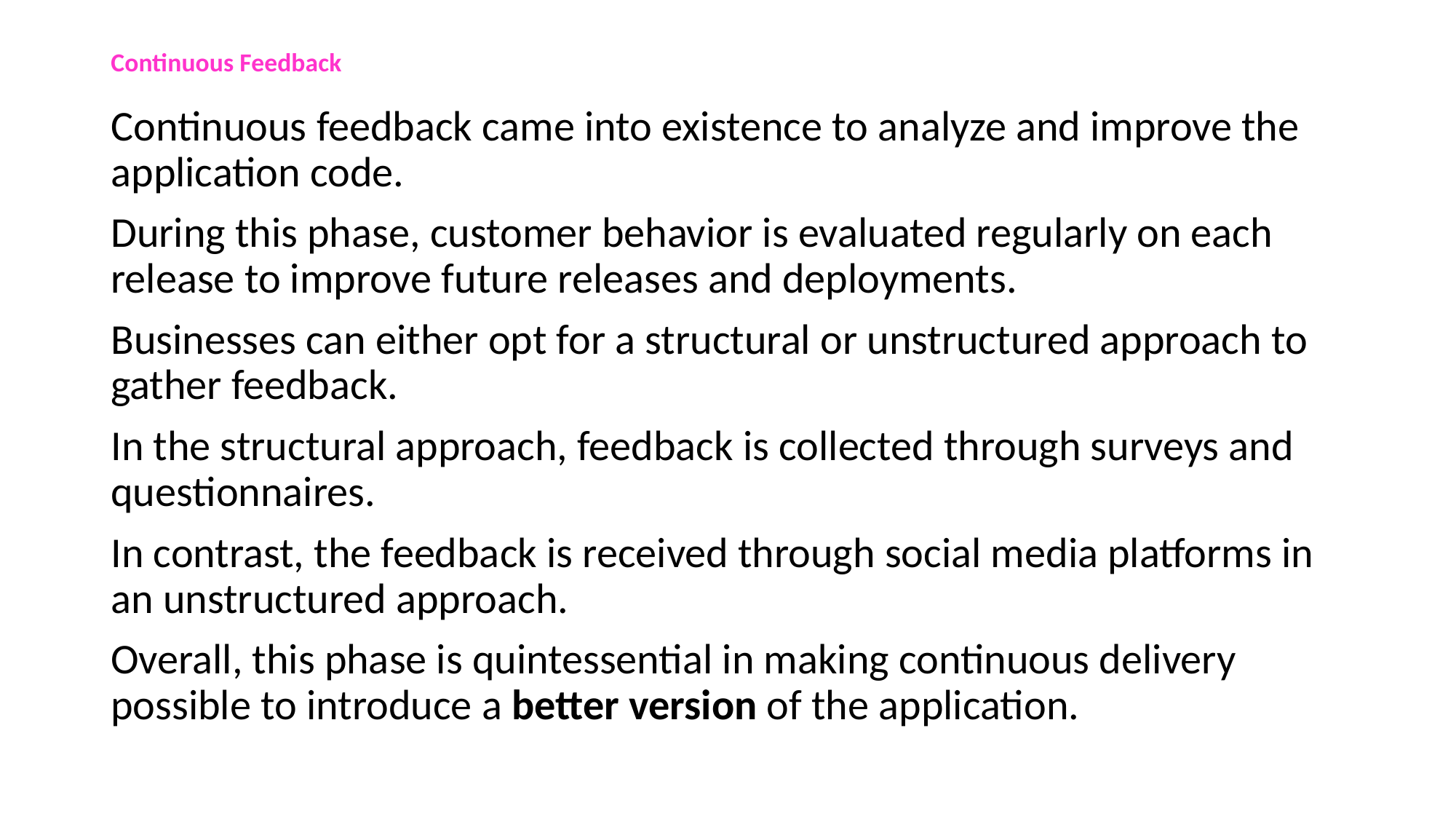

# Continuous Feedback
Continuous feedback came into existence to analyze and improve the application code.
During this phase, customer behavior is evaluated regularly on each release to improve future releases and deployments.
Businesses can either opt for a structural or unstructured approach to gather feedback.
In the structural approach, feedback is collected through surveys and questionnaires.
In contrast, the feedback is received through social media platforms in an unstructured approach.
Overall, this phase is quintessential in making continuous delivery possible to introduce a better version of the application.